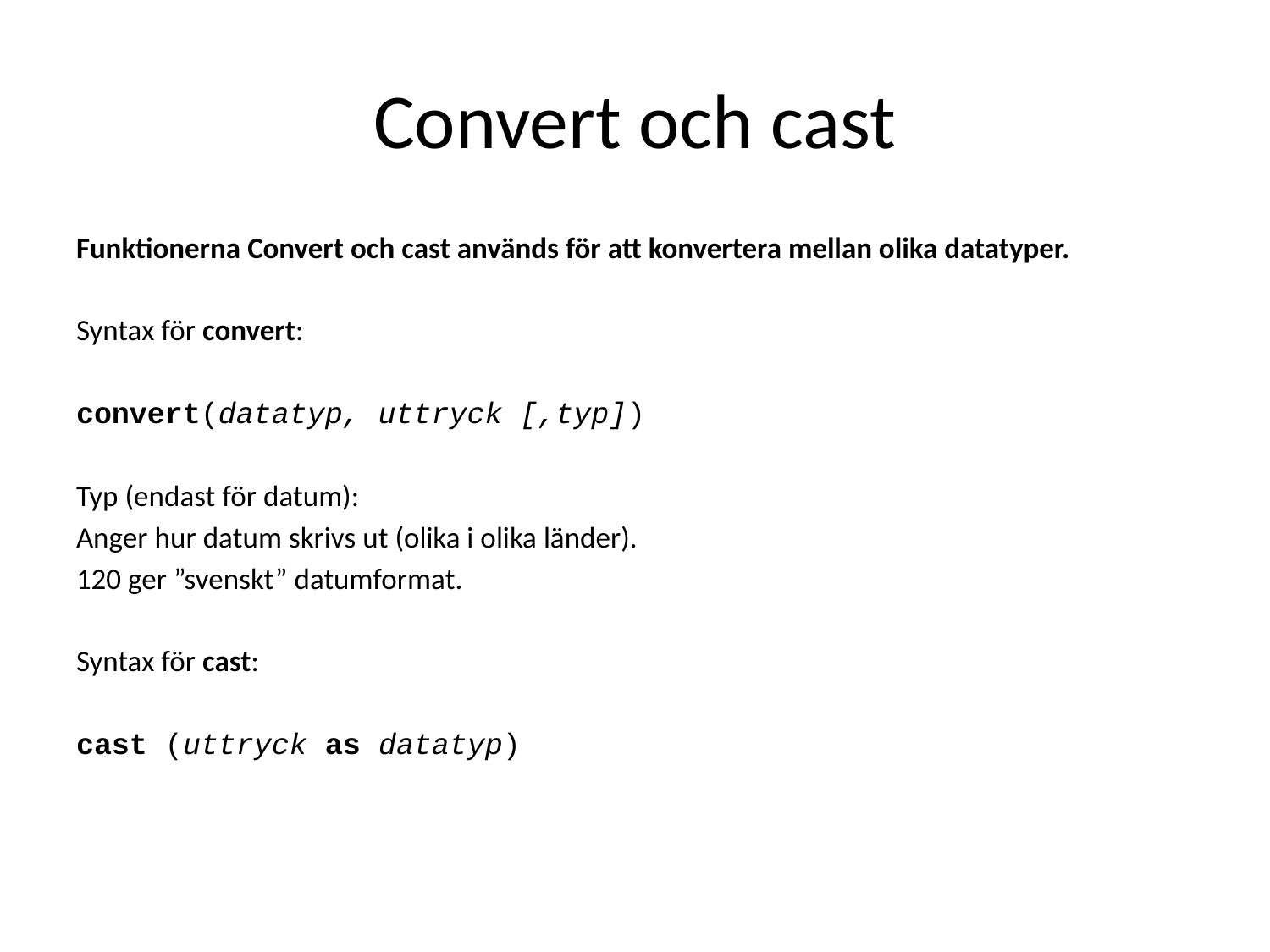

# Convert och cast
Funktionerna Convert och cast används för att konvertera mellan olika datatyper.

Syntax för convert:

convert(datatyp, uttryck [,typ])

Typ (endast för datum):
Anger hur datum skrivs ut (olika i olika länder).
120 ger ”svenskt” datumformat.

Syntax för cast:

cast (uttryck as datatyp)